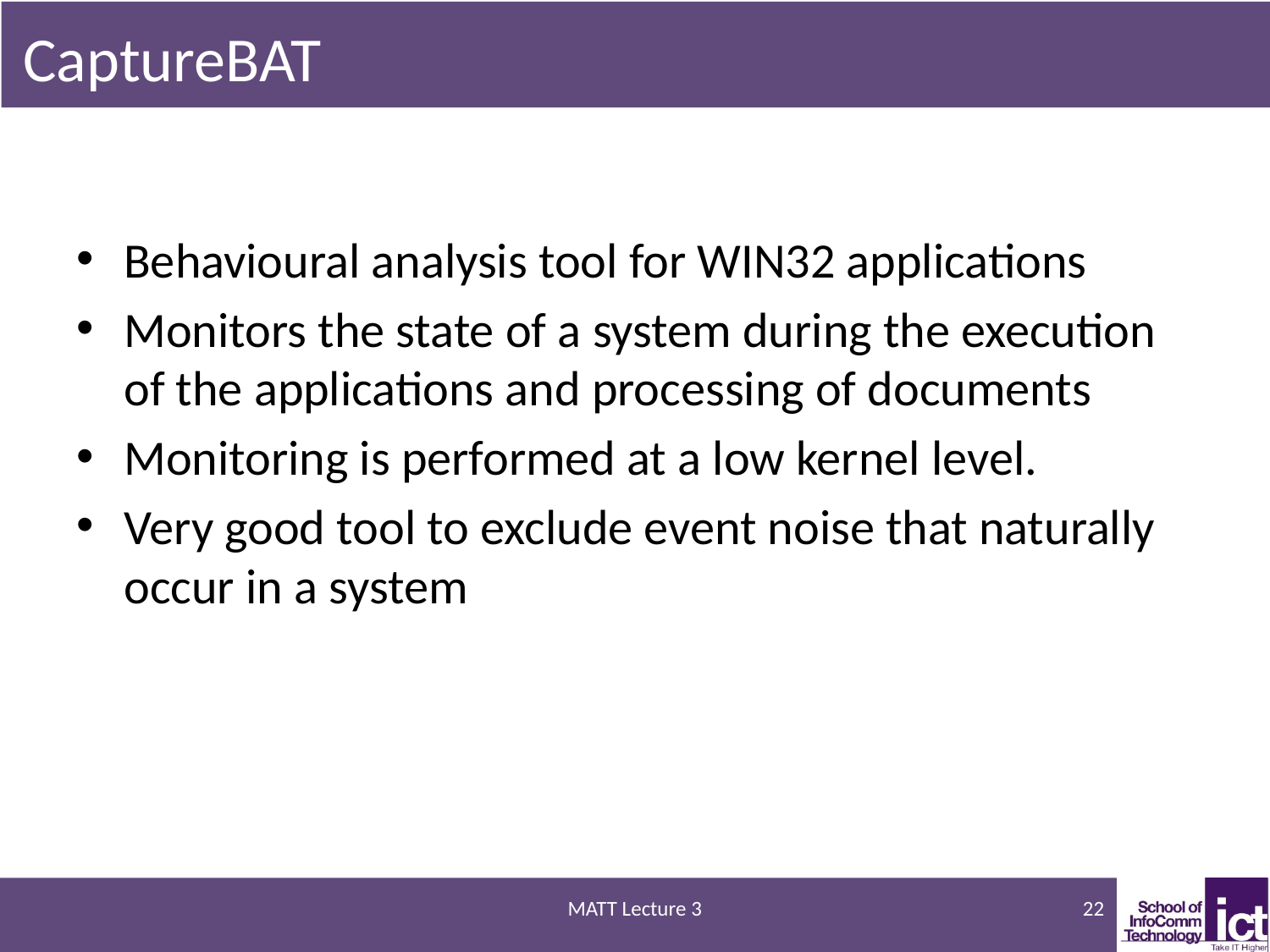

# CaptureBAT
Behavioural analysis tool for WIN32 applications
Monitors the state of a system during the execution of the applications and processing of documents
Monitoring is performed at a low kernel level.
Very good tool to exclude event noise that naturally occur in a system
MATT Lecture 3
22